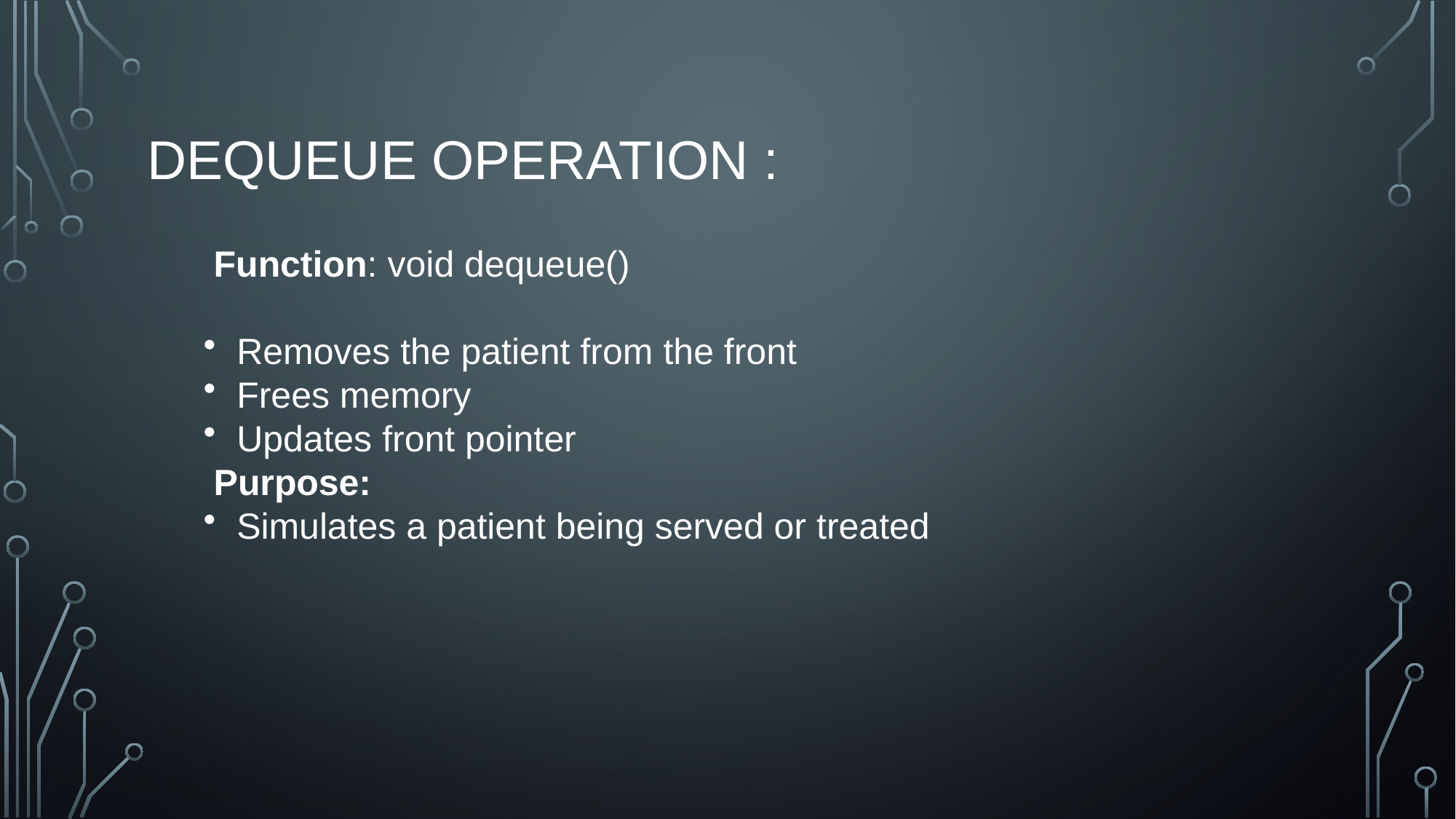

# Dequeue operation :
 Function: void dequeue()

  Removes the patient from the front
  Frees memory
  Updates front pointer
 Purpose:
  Simulates a patient being served or treated